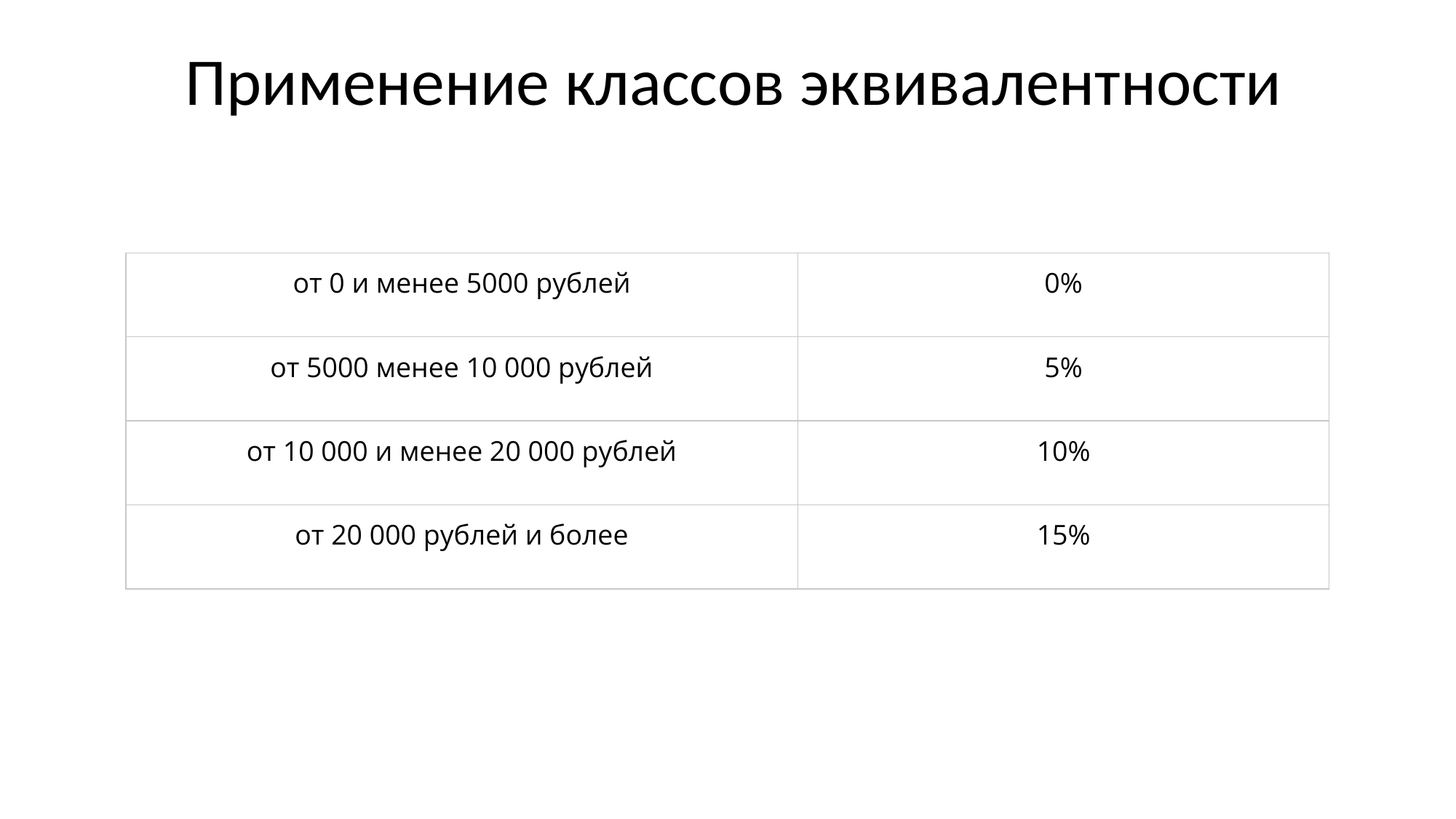

# Применение классов эквивалентности
| от 0 и менее 5000 рублей | 0% |
| --- | --- |
| от 5000 менее 10 000 рублей | 5% |
| от 10 000 и менее 20 000 рублей | 10% |
| от 20 000 рублей и более | 15% |